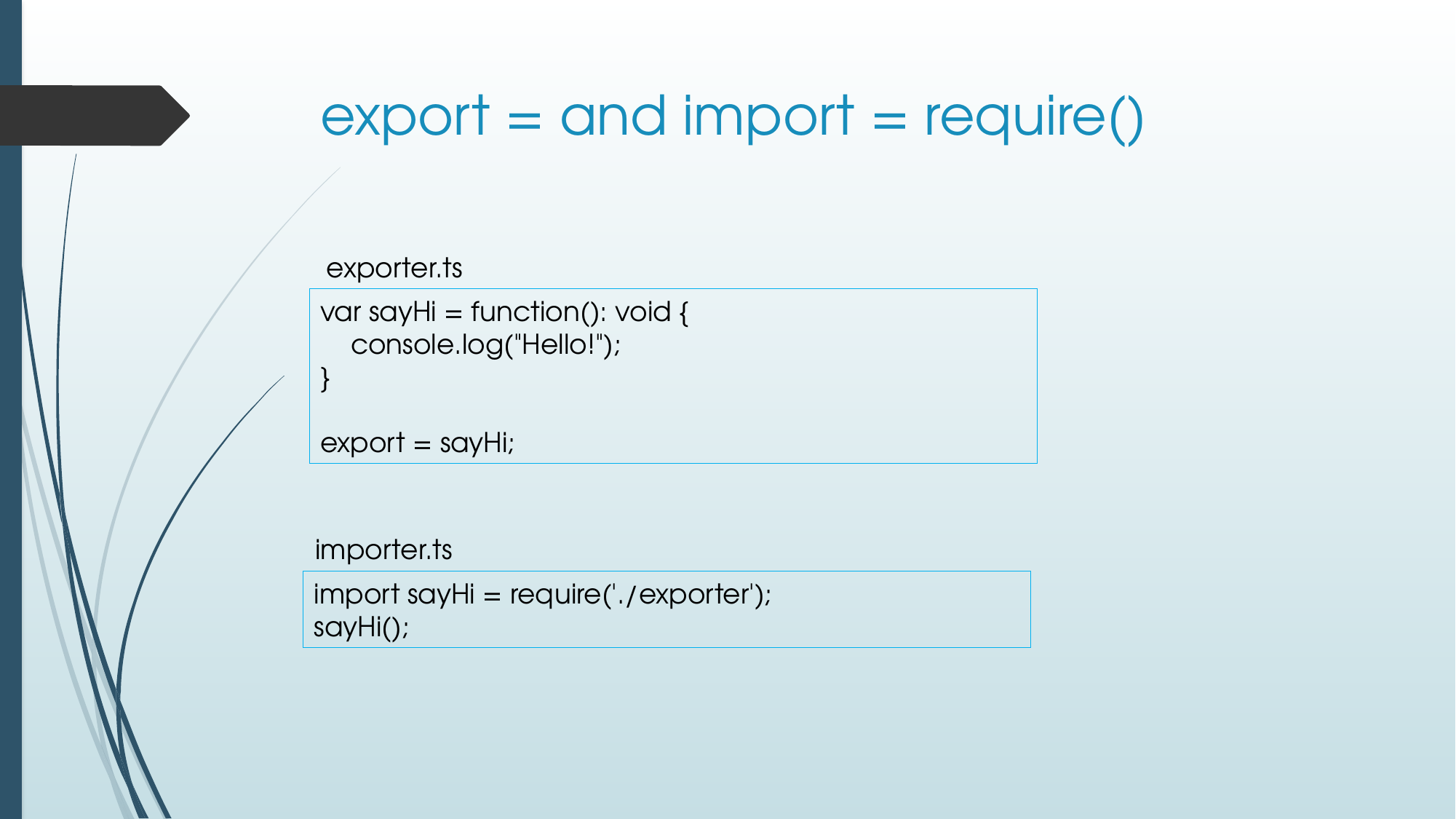

# export = and import = require()
exporter.ts
var sayHi = function(): void {
    console.log("Hello!");
}

export = sayHi;
importer.ts
import sayHi = require('./exporter');
sayHi();